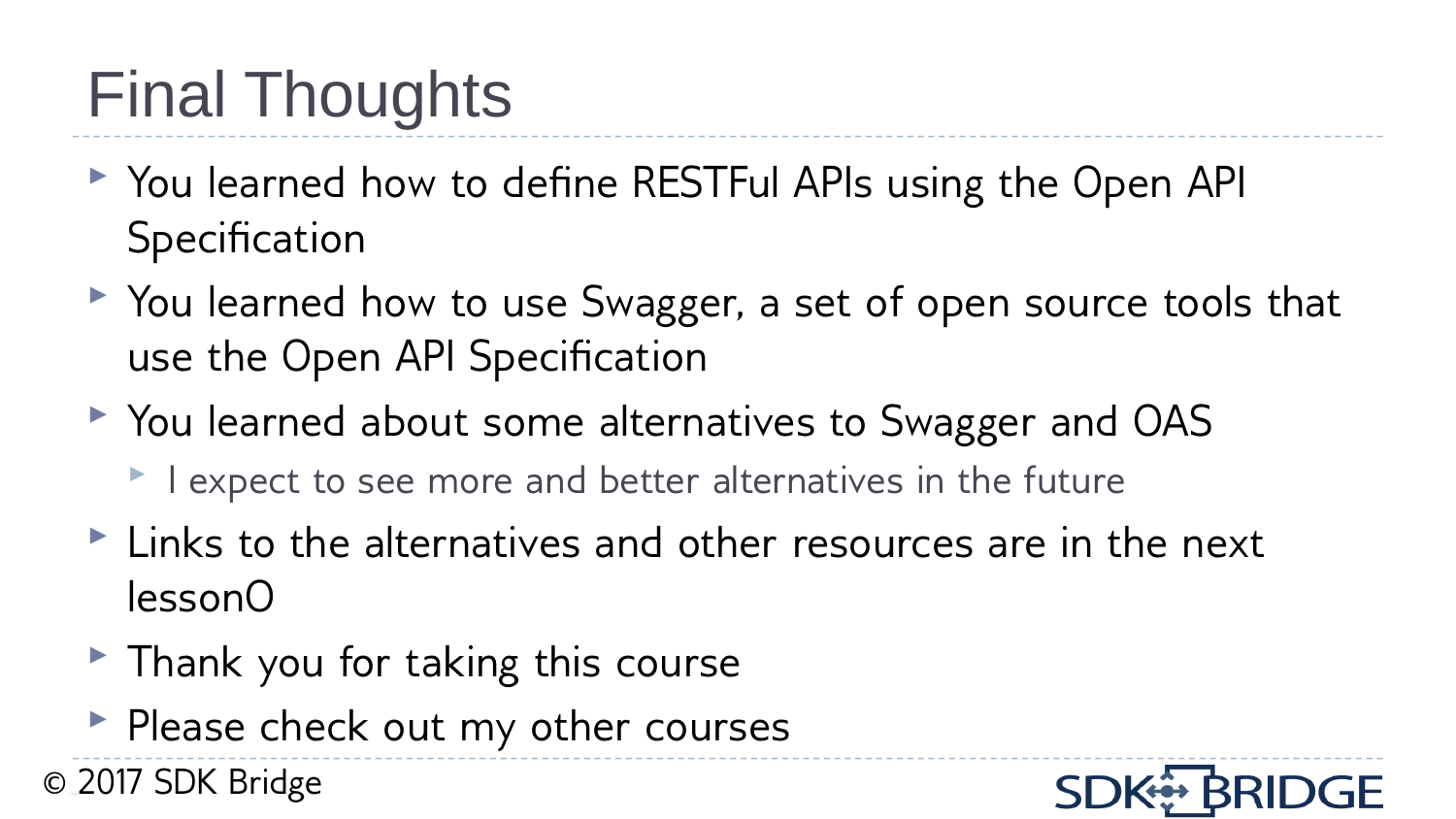

# Final Thoughts
You learned how to define RESTFul APIs using the Open API Specification
You learned how to use Swagger, a set of open source tools that use the Open API Specification
You learned about some alternatives to Swagger and OAS
I expect to see more and better alternatives in the future
Links to the alternatives and other resources are in the next lessonO
Thank you for taking this course
Please check out my other courses